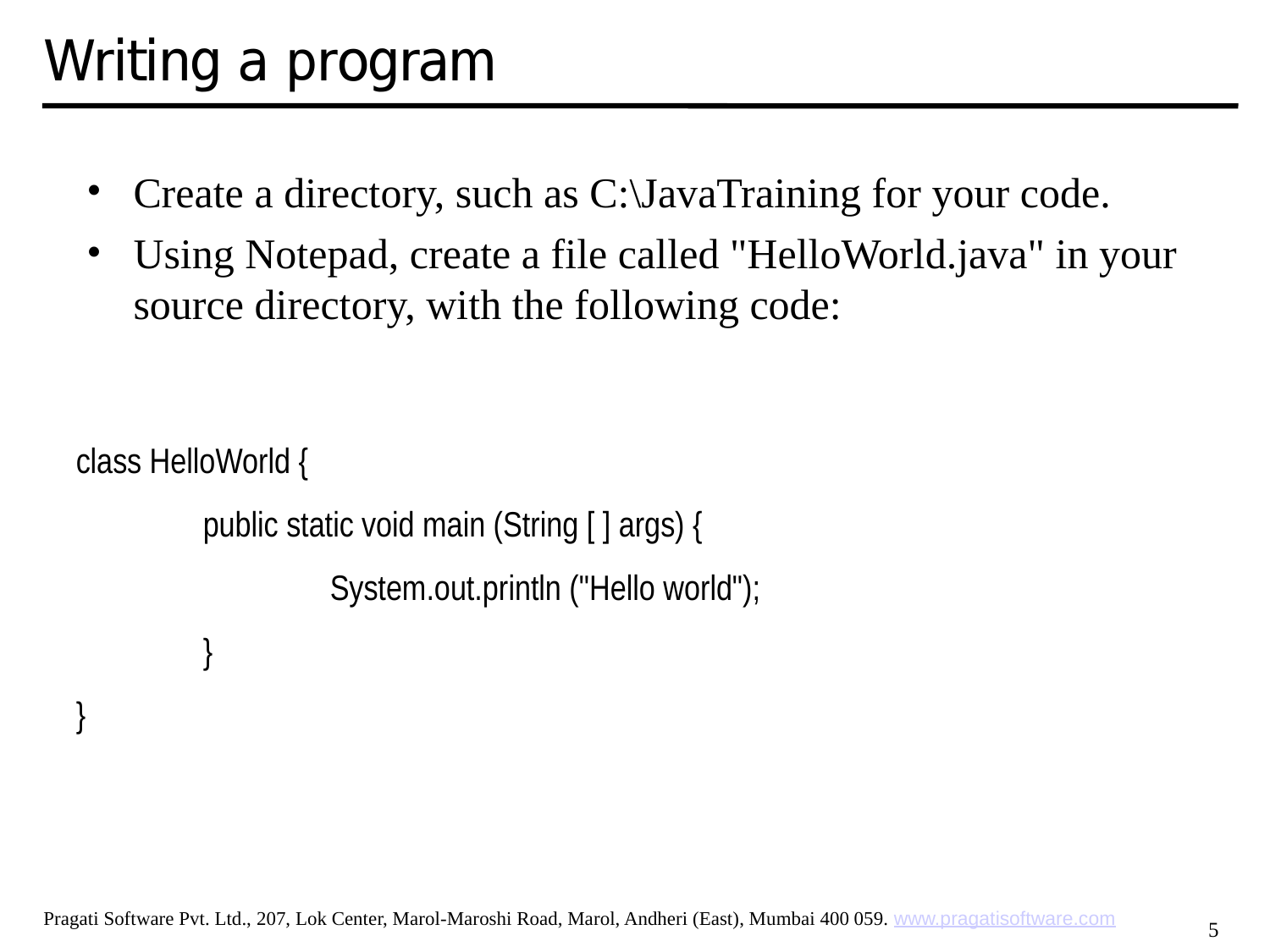

Writing a program
Create a directory, such as C:\JavaTraining for your code.
Using Notepad, create a file called "HelloWorld.java" in your source directory, with the following code:
class HelloWorld {
	public static void main (String [ ] args) {
		System.out.println ("Hello world");
	}
}